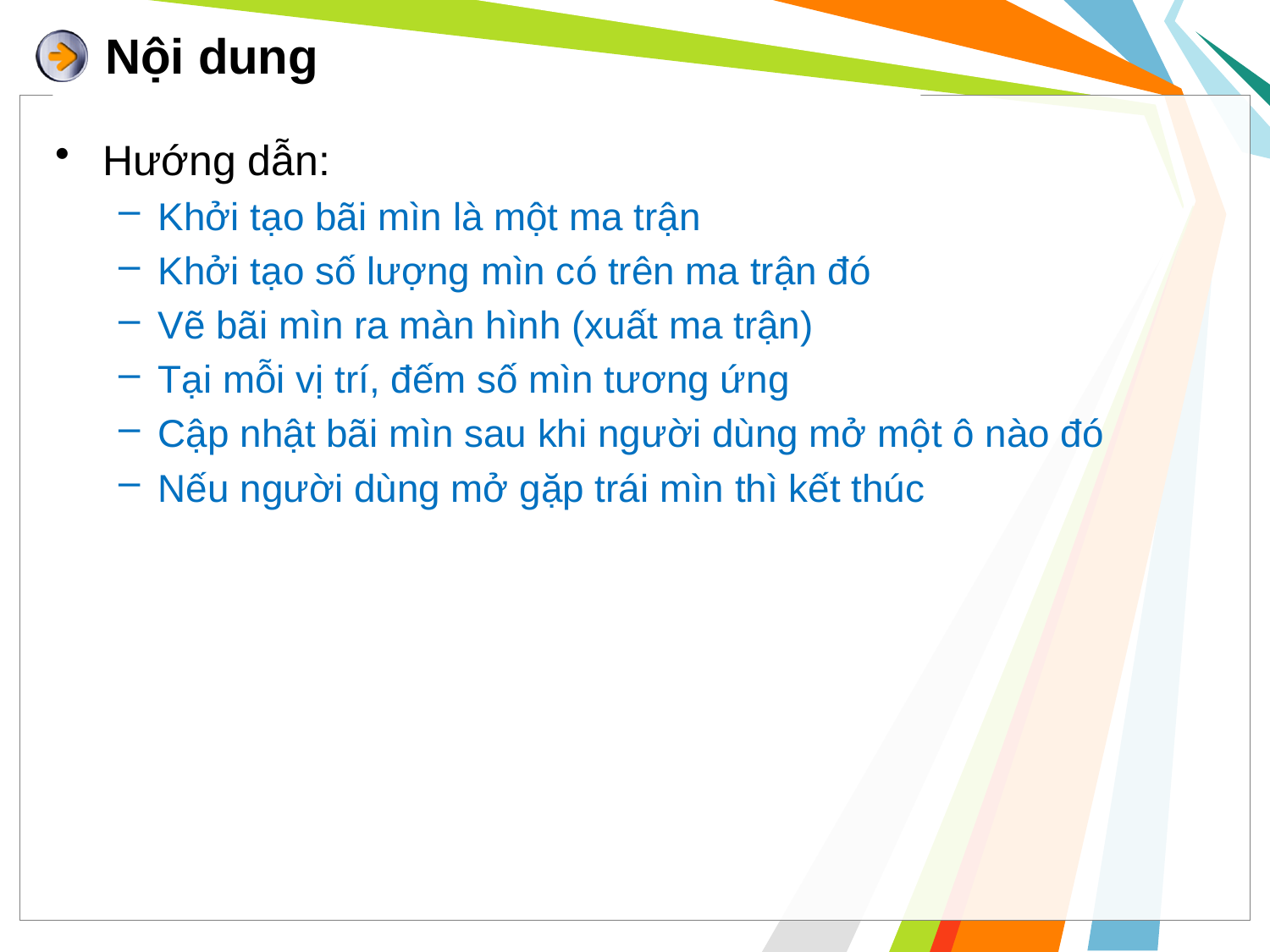

# Nội dung
Hướng dẫn:
Khởi tạo bãi mìn là một ma trận
Khởi tạo số lượng mìn có trên ma trận đó
Vẽ bãi mìn ra màn hình (xuất ma trận)
Tại mỗi vị trí, đếm số mìn tương ứng
Cập nhật bãi mìn sau khi người dùng mở một ô nào đó
Nếu người dùng mở gặp trái mìn thì kết thúc